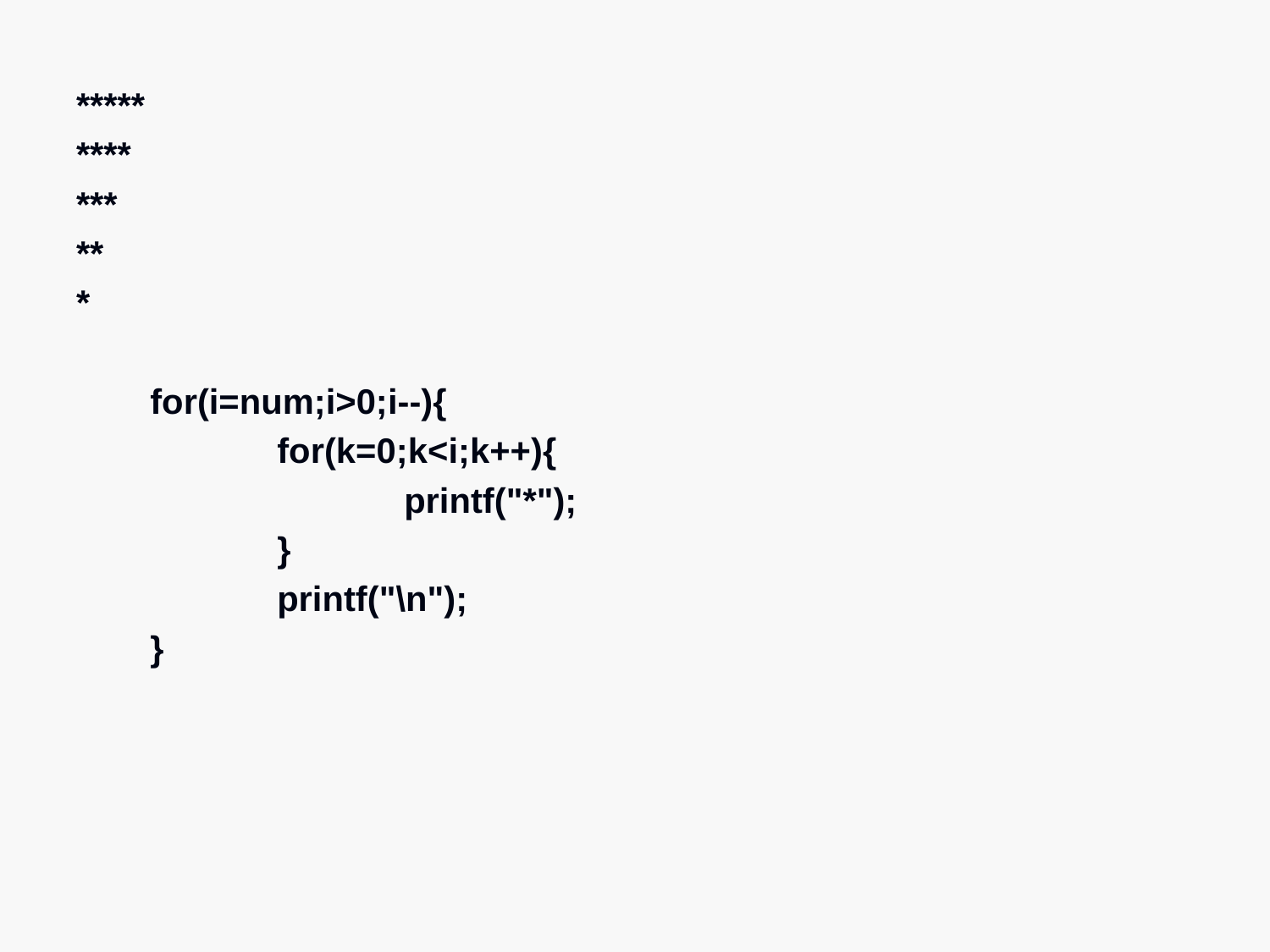

*****
****
***
**
*

	for(i=num;i>0;i--){
		for(k=0;k<i;k++){
			printf("*");
		}
		printf("\n");
	}